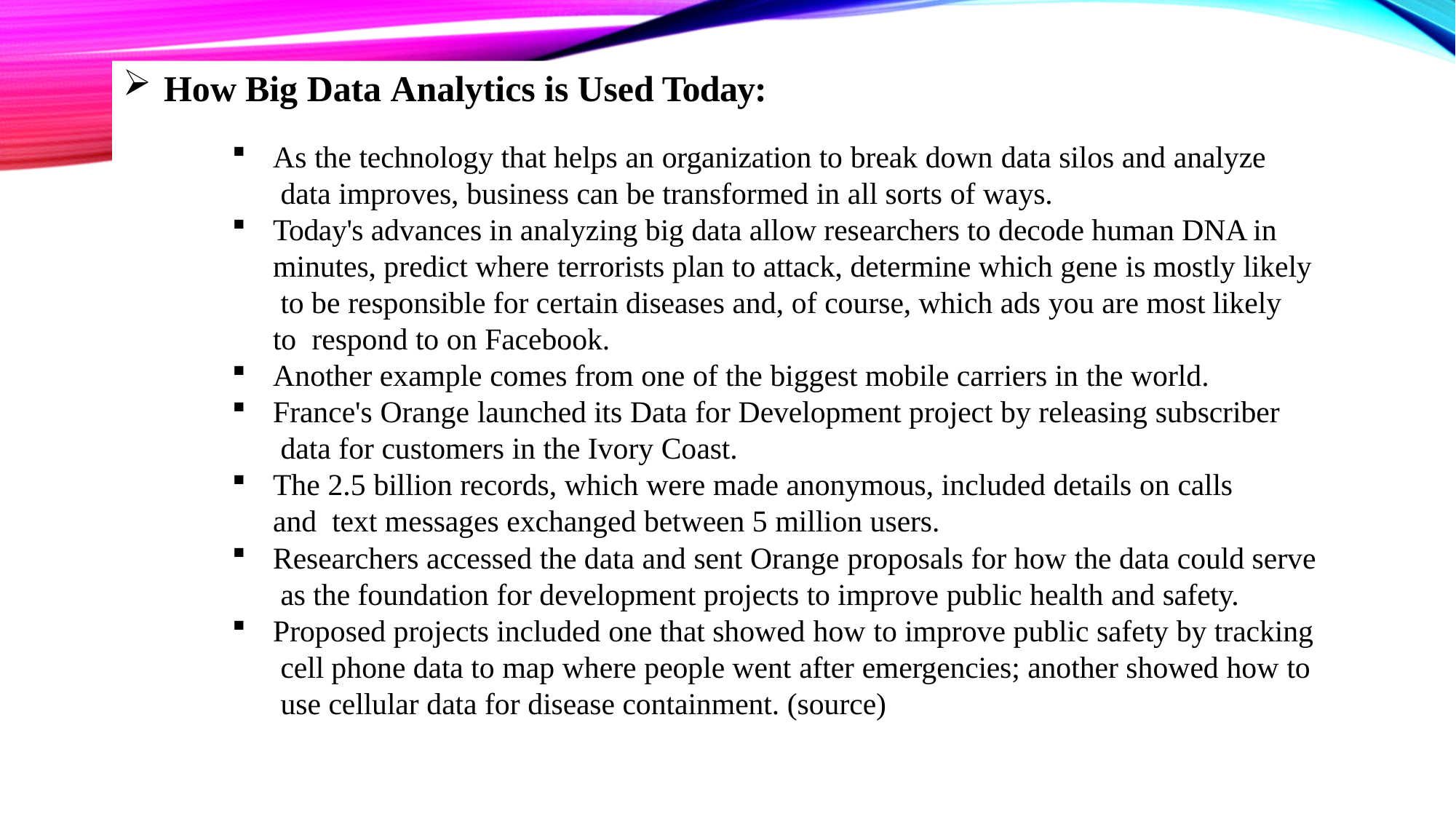

How Big Data Analytics is Used Today:
As the technology that helps an organization to break down data silos and analyze  data improves, business can be transformed in all sorts of ways.
Today's advances in analyzing big data allow researchers to decode human DNA in  minutes, predict where terrorists plan to attack, determine which gene is mostly likely  to be responsible for certain diseases and, of course, which ads you are most likely to  respond to on Facebook.
Another example comes from one of the biggest mobile carriers in the world.
France's Orange launched its Data for Development project by releasing subscriber  data for customers in the Ivory Coast.
The 2.5 billion records, which were made anonymous, included details on calls and  text messages exchanged between 5 million users.
Researchers accessed the data and sent Orange proposals for how the data could serve  as the foundation for development projects to improve public health and safety.
Proposed projects included one that showed how to improve public safety by tracking  cell phone data to map where people went after emergencies; another showed how to  use cellular data for disease containment. (source)